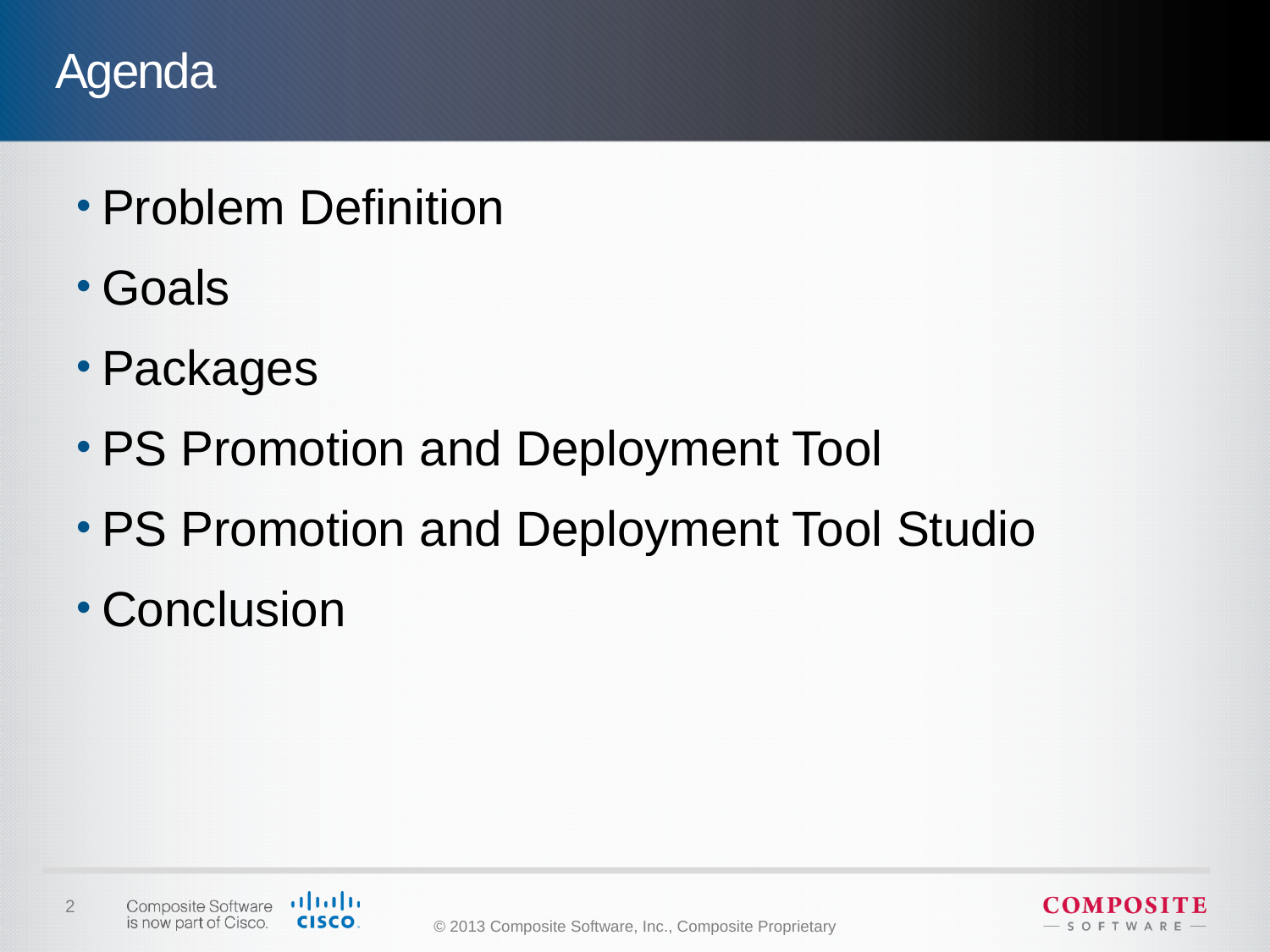

Agenda
Problem Definition
Goals
Packages
PS Promotion and Deployment Tool
PS Promotion and Deployment Tool Studio
Conclusion